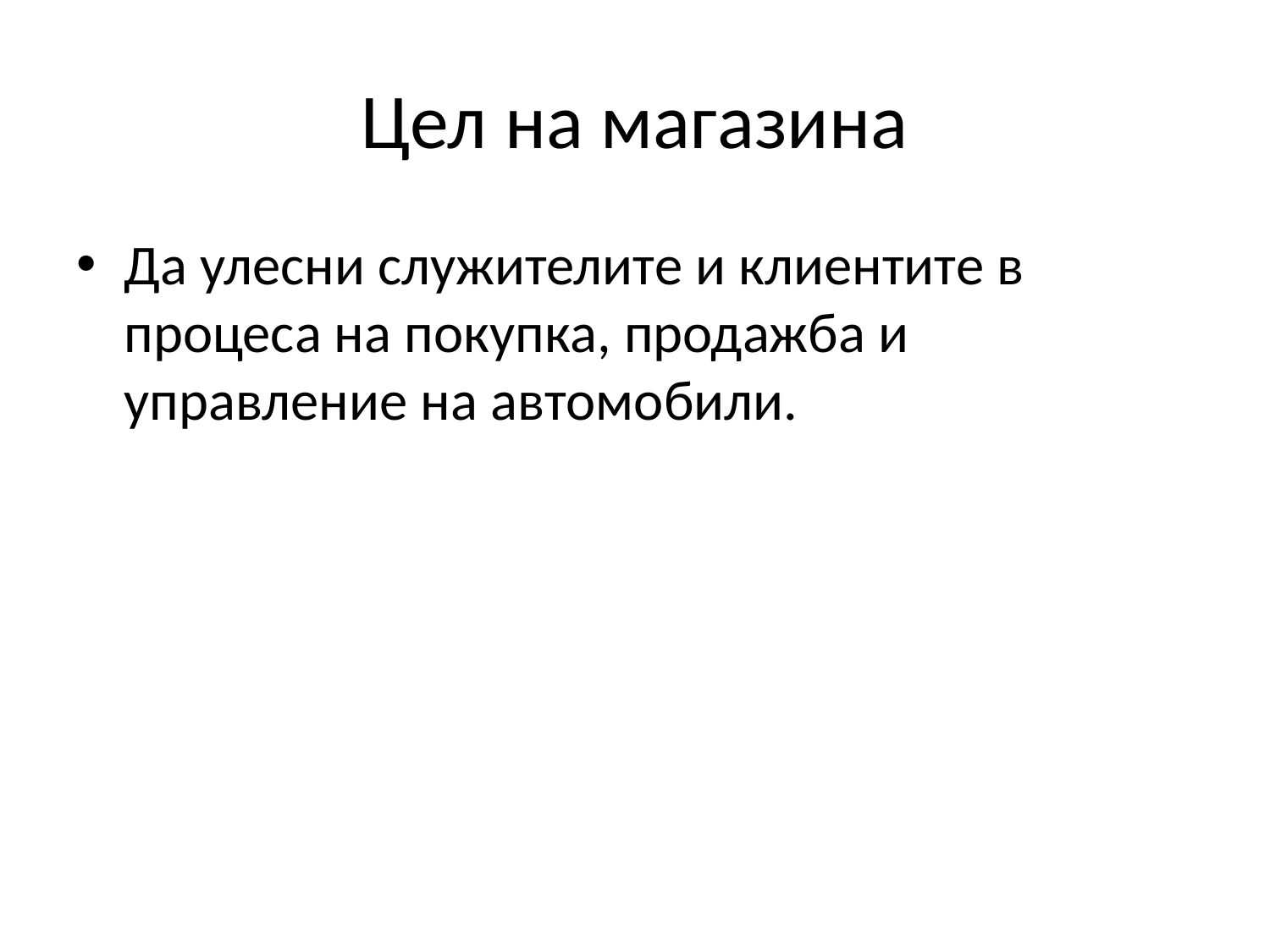

# Цел на магазина
Да улесни служителите и клиентите в процеса на покупка, продажба и управление на автомобили.